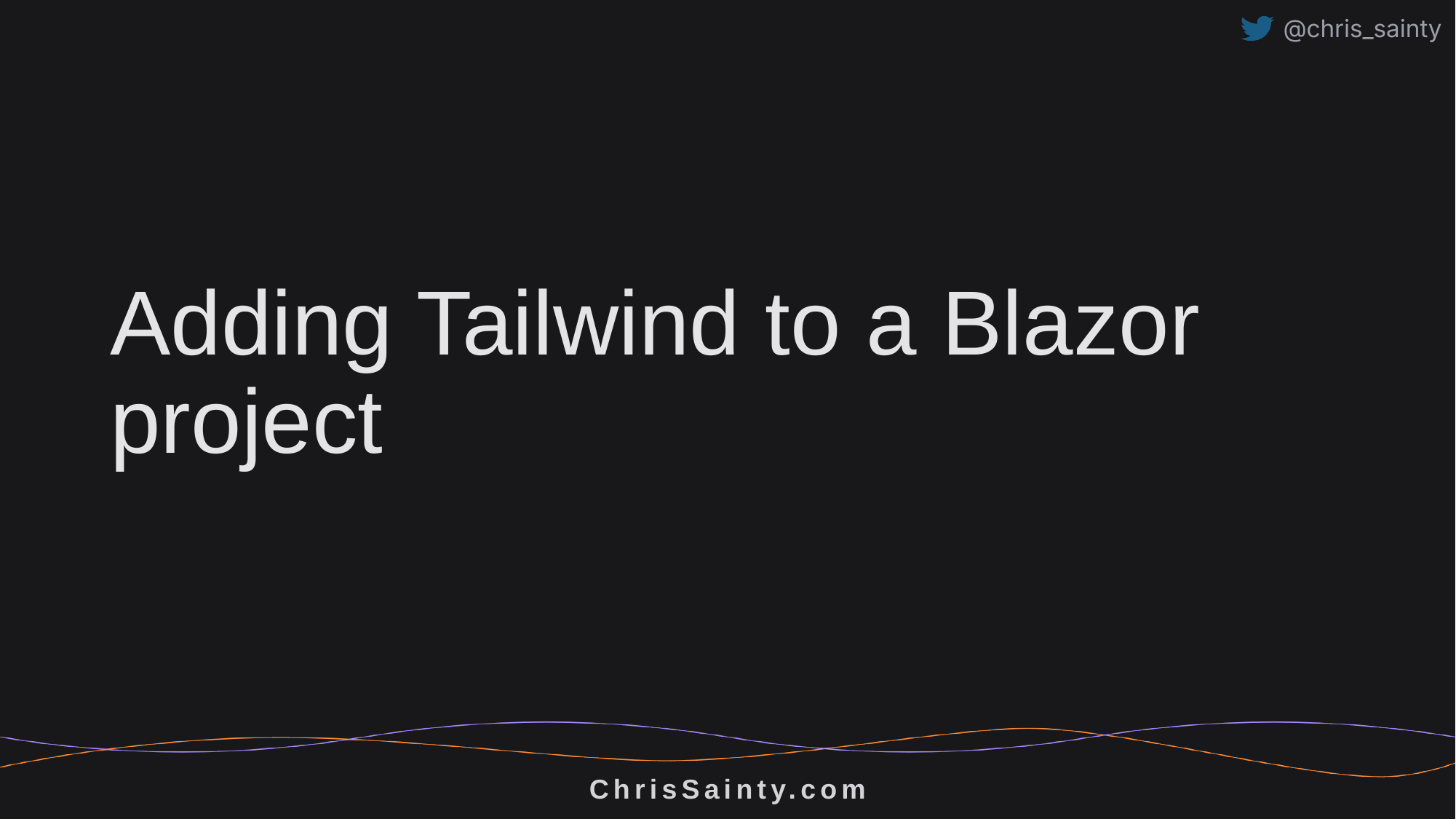

# Adding Tailwind to a Blazor project
ChrisSainty.com